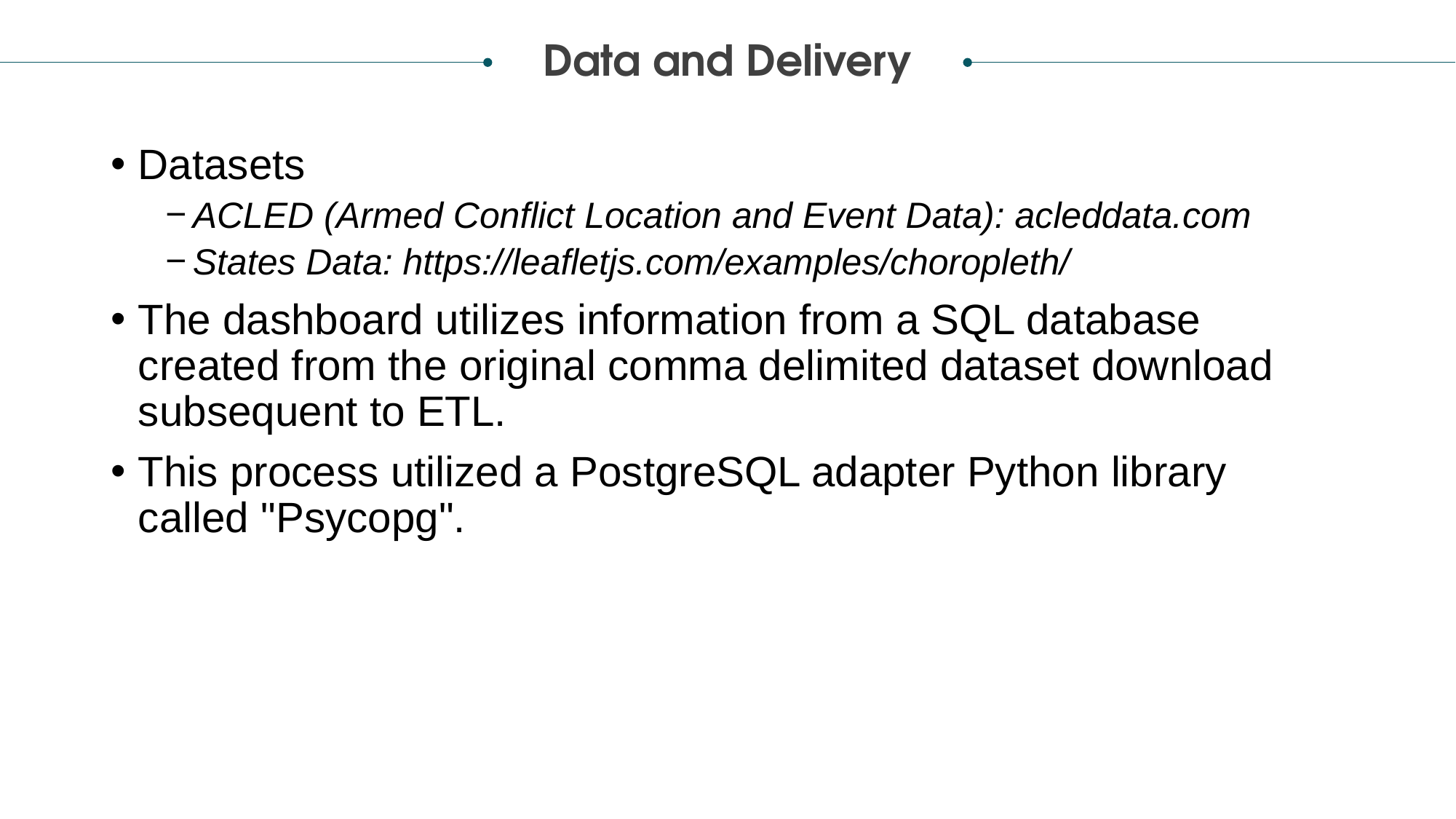

Data and Delivery
Datasets
ACLED (Armed Conflict Location and Event Data): acleddata.com
States Data: https://leafletjs.com/examples/choropleth/
The dashboard utilizes information from a SQL database created from the original comma delimited dataset download subsequent to ETL.
This process utilized a PostgreSQL adapter Python library called "Psycopg".